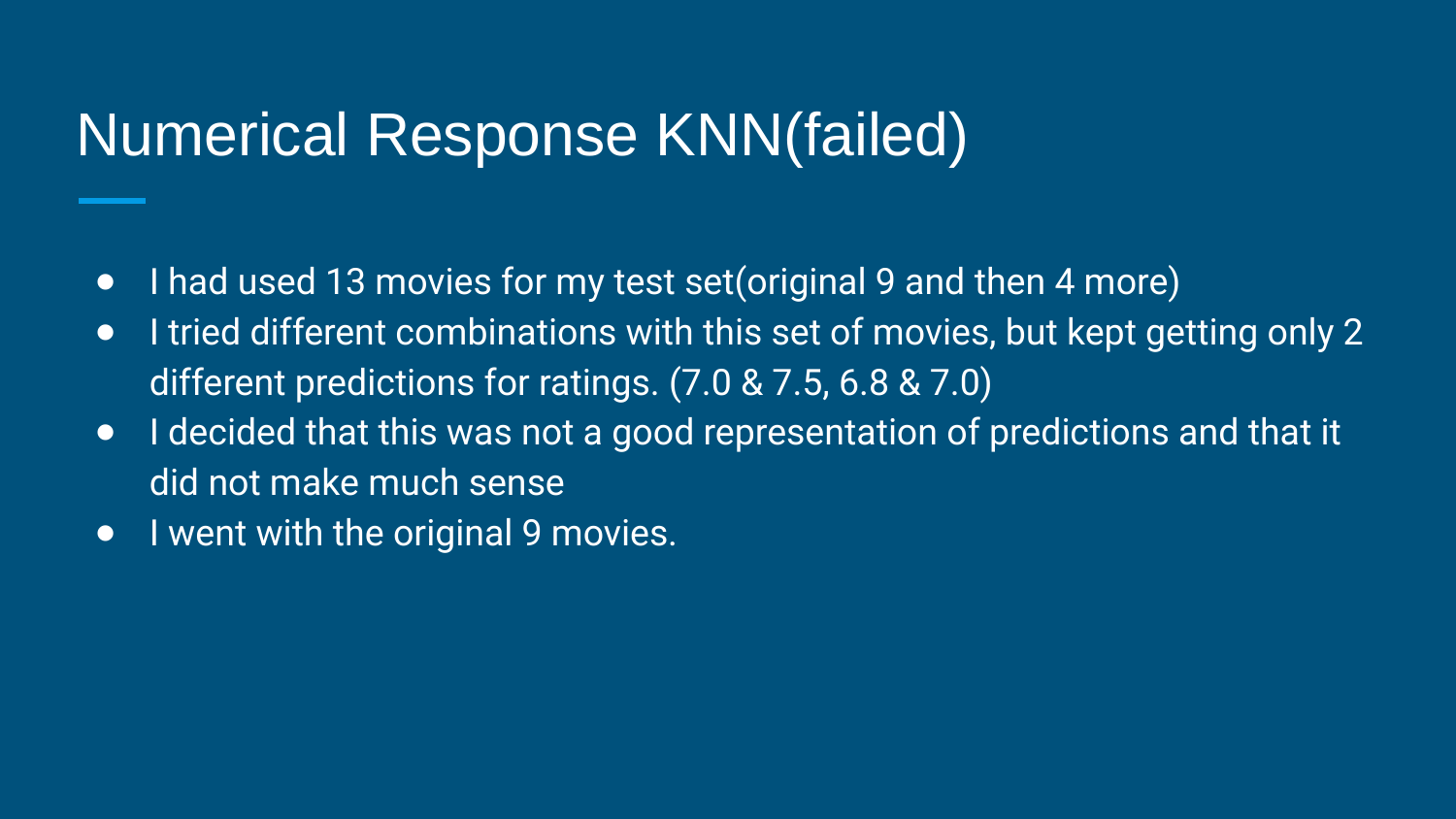

# Numerical Response KNN(failed)
I had used 13 movies for my test set(original 9 and then 4 more)
I tried different combinations with this set of movies, but kept getting only 2 different predictions for ratings. (7.0 & 7.5, 6.8 & 7.0)
I decided that this was not a good representation of predictions and that it did not make much sense
I went with the original 9 movies.